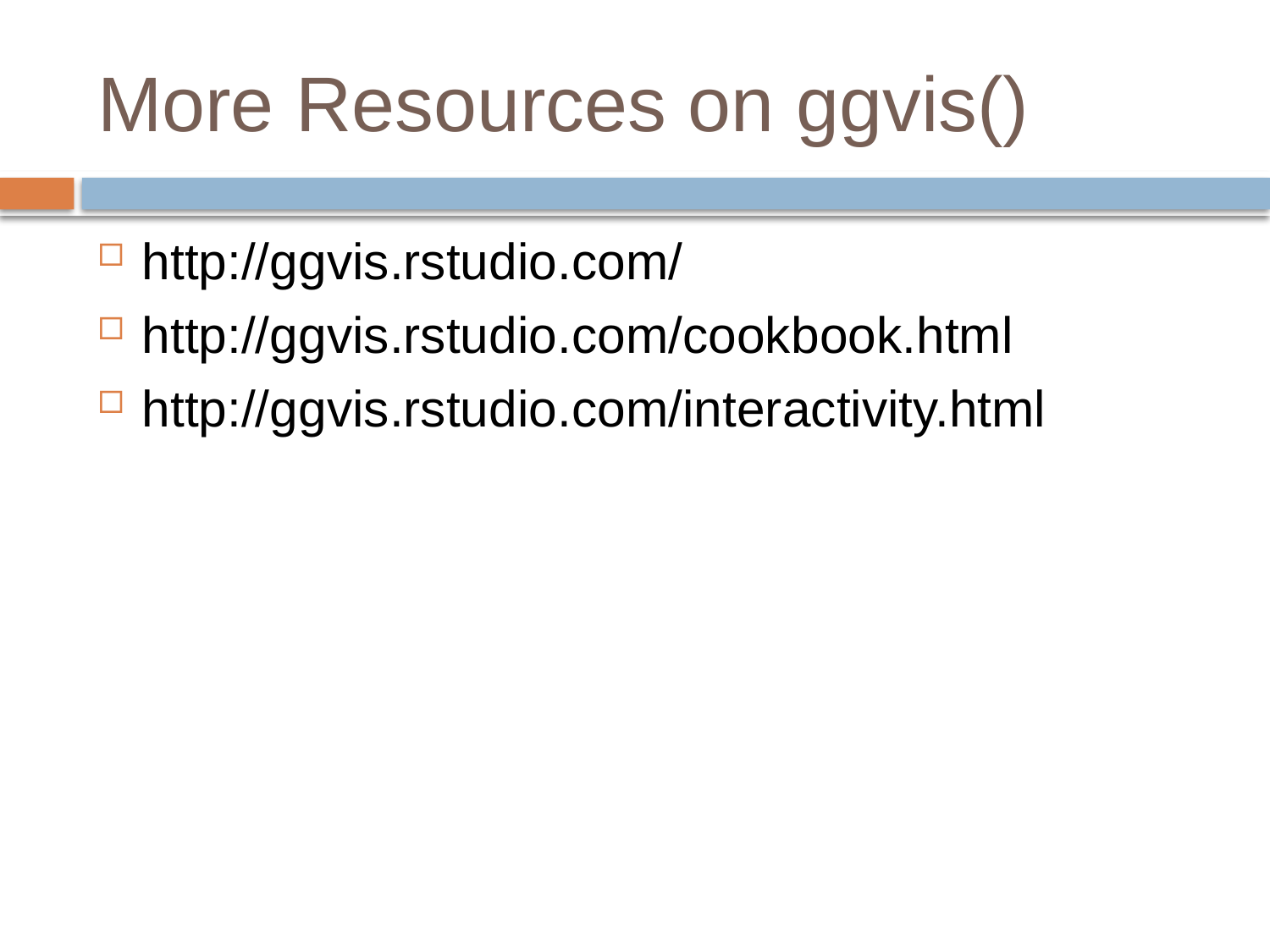

# More Resources on ggvis()
http://ggvis.rstudio.com/
http://ggvis.rstudio.com/cookbook.html
http://ggvis.rstudio.com/interactivity.html